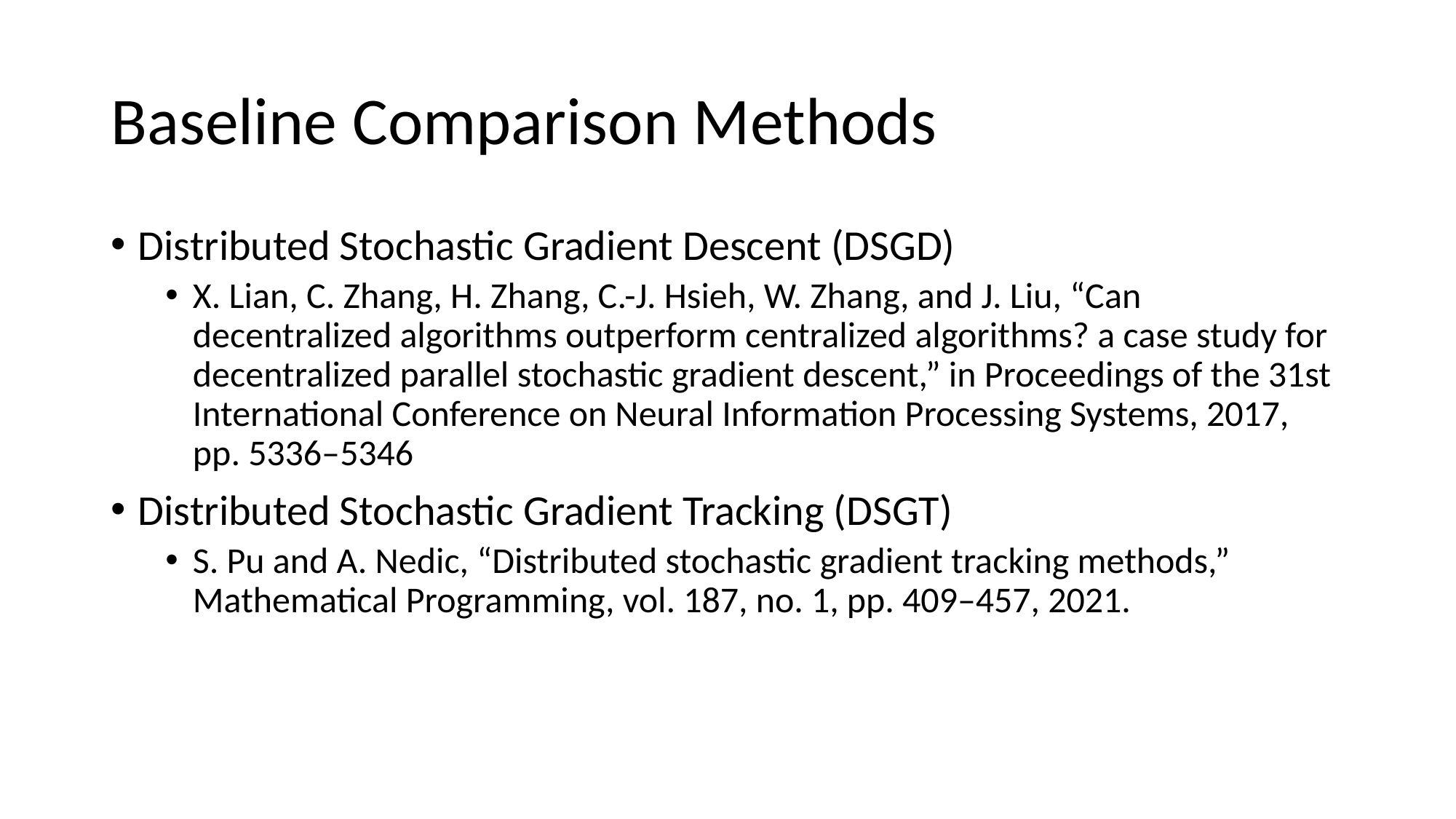

# Baseline Comparison Methods
Distributed Stochastic Gradient Descent (DSGD)
X. Lian, C. Zhang, H. Zhang, C.-J. Hsieh, W. Zhang, and J. Liu, “Can decentralized algorithms outperform centralized algorithms? a case study for decentralized parallel stochastic gradient descent,” in Proceedings of the 31st International Conference on Neural Information Processing Systems, 2017, pp. 5336–5346
Distributed Stochastic Gradient Tracking (DSGT)
S. Pu and A. Nedic, “Distributed stochastic gradient tracking methods,”  Mathematical Programming, vol. 187, no. 1, pp. 409–457, 2021.